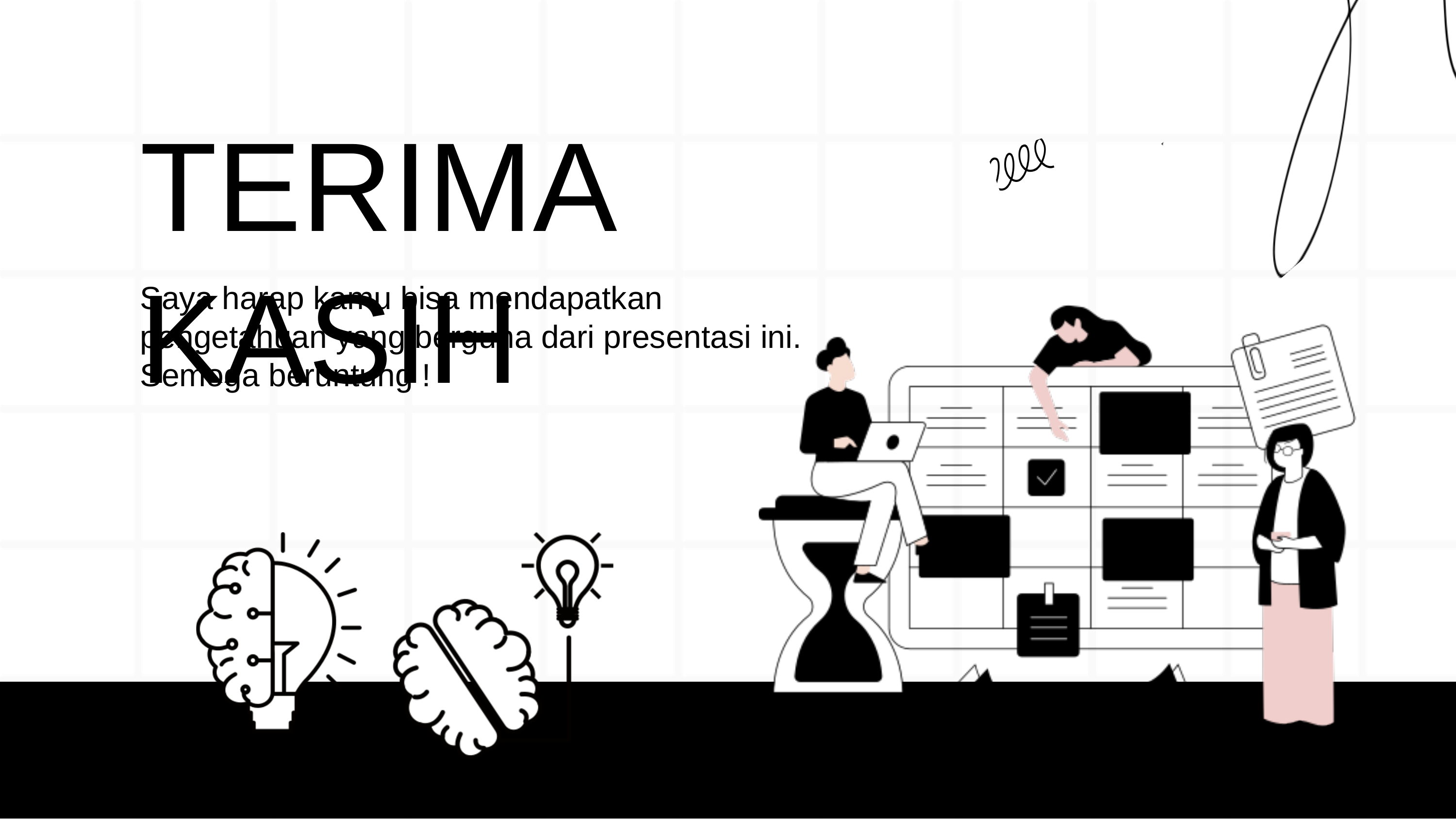

TERIMA KASIH

Saya harap kamu bisa mendapatkan pengetahuan yang berguna dari presentasi ini. Semoga beruntung !